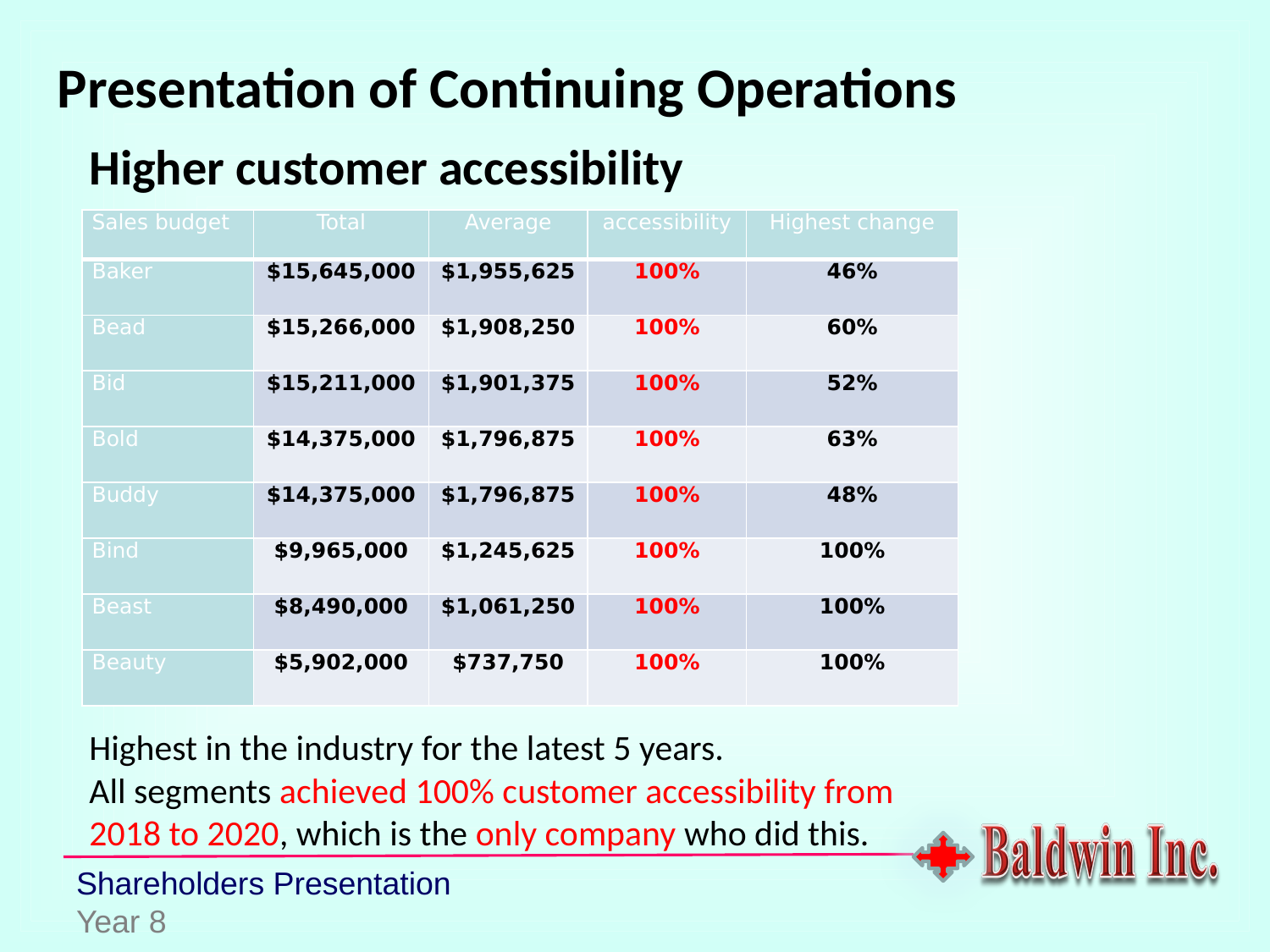

Presentation of Continuing Operations
Higher customer accessibility

| Sales budget | Total | Average | accessibility | Highest change |
| --- | --- | --- | --- | --- |
| Baker | $15,645,000 | $1,955,625 | 100% | 46% |
| Bead | $15,266,000 | $1,908,250 | 100% | 60% |
| Bid | $15,211,000 | $1,901,375 | 100% | 52% |
| Bold | $14,375,000 | $1,796,875 | 100% | 63% |
| Buddy | $14,375,000 | $1,796,875 | 100% | 48% |
| Bind | $9,965,000 | $1,245,625 | 100% | 100% |
| Beast | $8,490,000 | $1,061,250 | 100% | 100% |
| Beauty | $5,902,000 | $737,750 | 100% | 100% |
Highest in the industry for the latest 5 years.
All segments achieved 100% customer accessibility from 2018 to 2020, which is the only company who did this.
Shareholders Presentation
Year 8